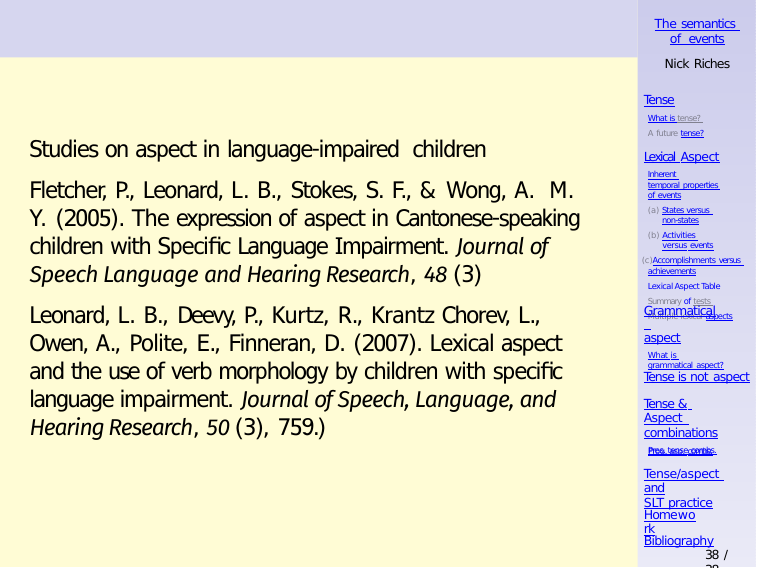

The semantics of  events
Nick Riches
Tense
What is tense?  A future tense?
Studies on aspect in language-impaired children
Fletcher, P., Leonard, L. B., Stokes, S. F., & Wong, A. M.
Y. (2005). The expression of aspect in Cantonese-speaking  children with Specific Language Impairment. Journal of  Speech Language and Hearing Research, 48 (3)
Leonard, L. B., Deevy, P., Kurtz, R., Krantz Chorev, L.,  Owen, A., Polite, E., Finneran, D. (2007). Lexical aspect  and the use of verb morphology by children with specific  language impairment. Journal of Speech, Language, and  Hearing Research, 50 (3), 759.)
Lexical Aspect
Inherent temporal  properties of events
States versus non-states
Activities versus events
Accomplishments versus  achievements
Lexical Aspect Table  Summary of tests  Multiple lexical aspects
Grammatical  aspect
What is grammatical  aspect?
Tense is not aspect
Tense & Aspect  combinations
Pres. tense combs.
Prog. asp. combs.
Tense/aspect and
SLT practice
Homework
Bibliography
38 / 38